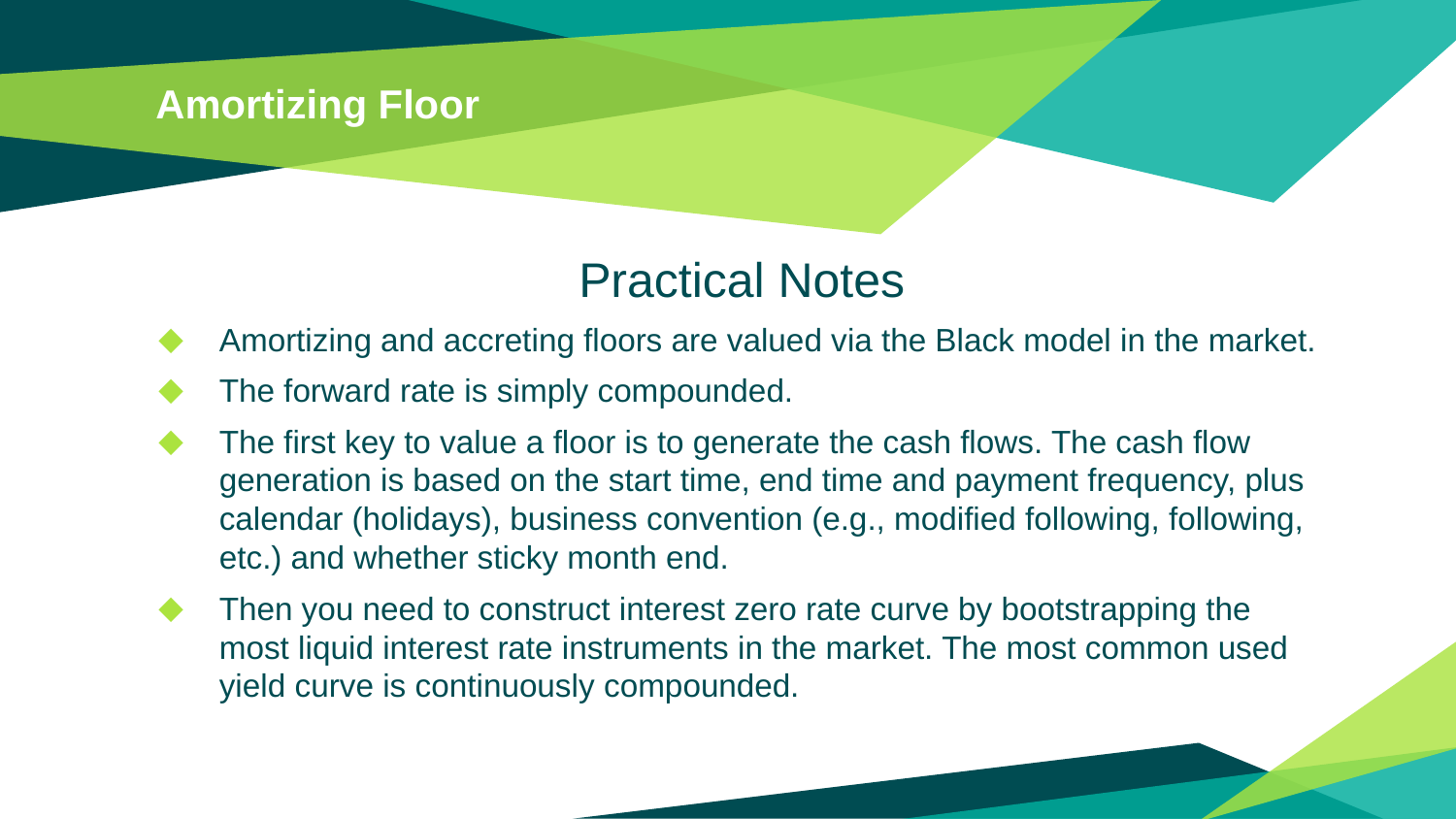

# Amortizing Floor
Practical Notes
Amortizing and accreting floors are valued via the Black model in the market.
The forward rate is simply compounded.
The first key to value a floor is to generate the cash flows. The cash flow generation is based on the start time, end time and payment frequency, plus calendar (holidays), business convention (e.g., modified following, following, etc.) and whether sticky month end.
Then you need to construct interest zero rate curve by bootstrapping the most liquid interest rate instruments in the market. The most common used yield curve is continuously compounded.